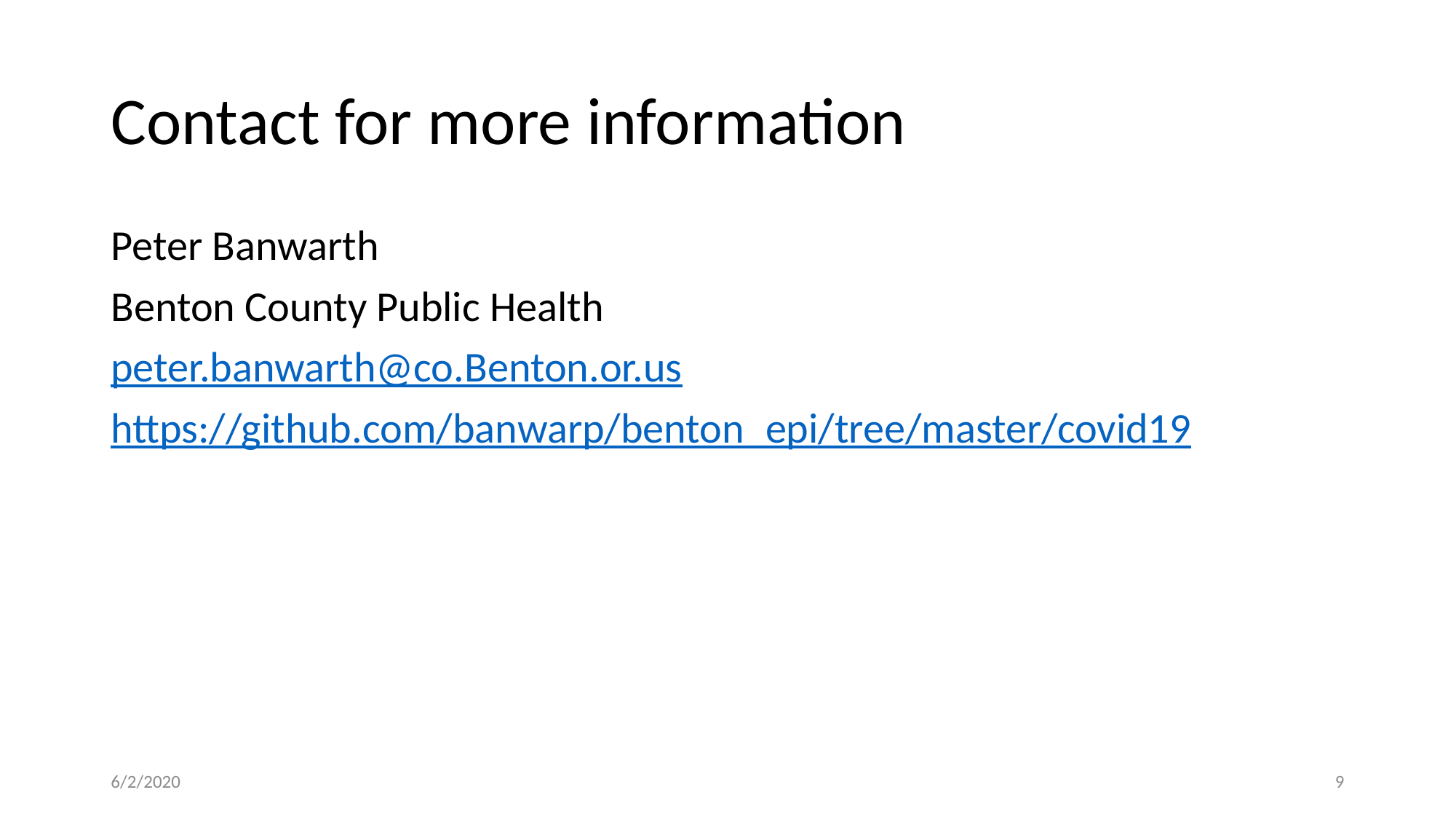

# Contact for more information
Peter Banwarth
Benton County Public Health
peter.banwarth@co.Benton.or.us
https://github.com/banwarp/benton_epi/tree/master/covid19
6/2/2020
9